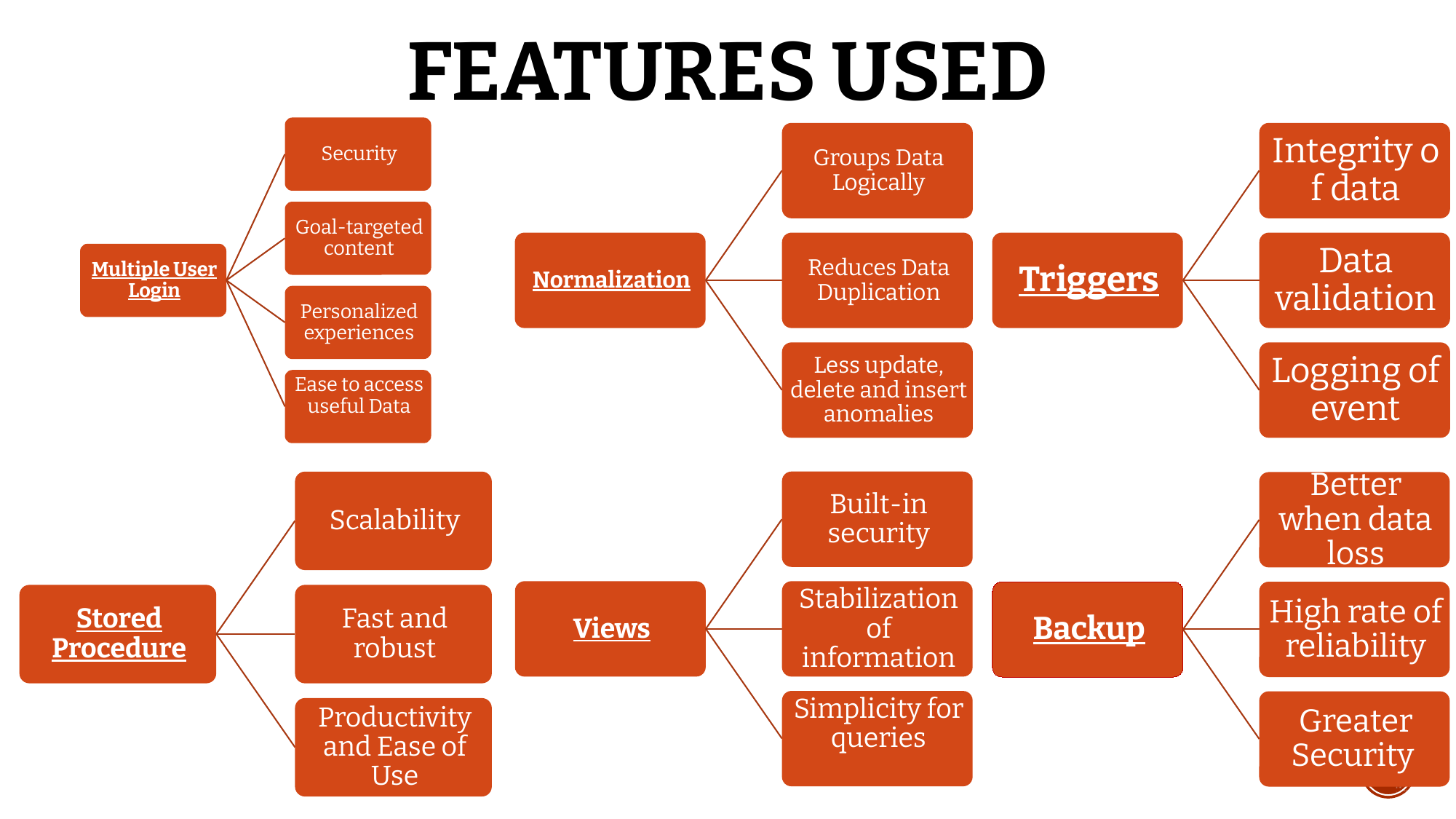

# features used
Multiple User Login

Security

Goal-targeted content

Personalized experiences

Ease to access useful Data
Normalization

Groups Data Logically

Reduces Data Duplication

Less update, delete and insert anomalies
Triggers

Integrity of data

Data validation

Logging of event
Views

Built-in security

Stabilization of information

Simplicity for queries
Backup

Better when data loss

High rate of reliability

Greater Security
Stored Procedure

Scalability

Fast and robust

Productivity and Ease of Use